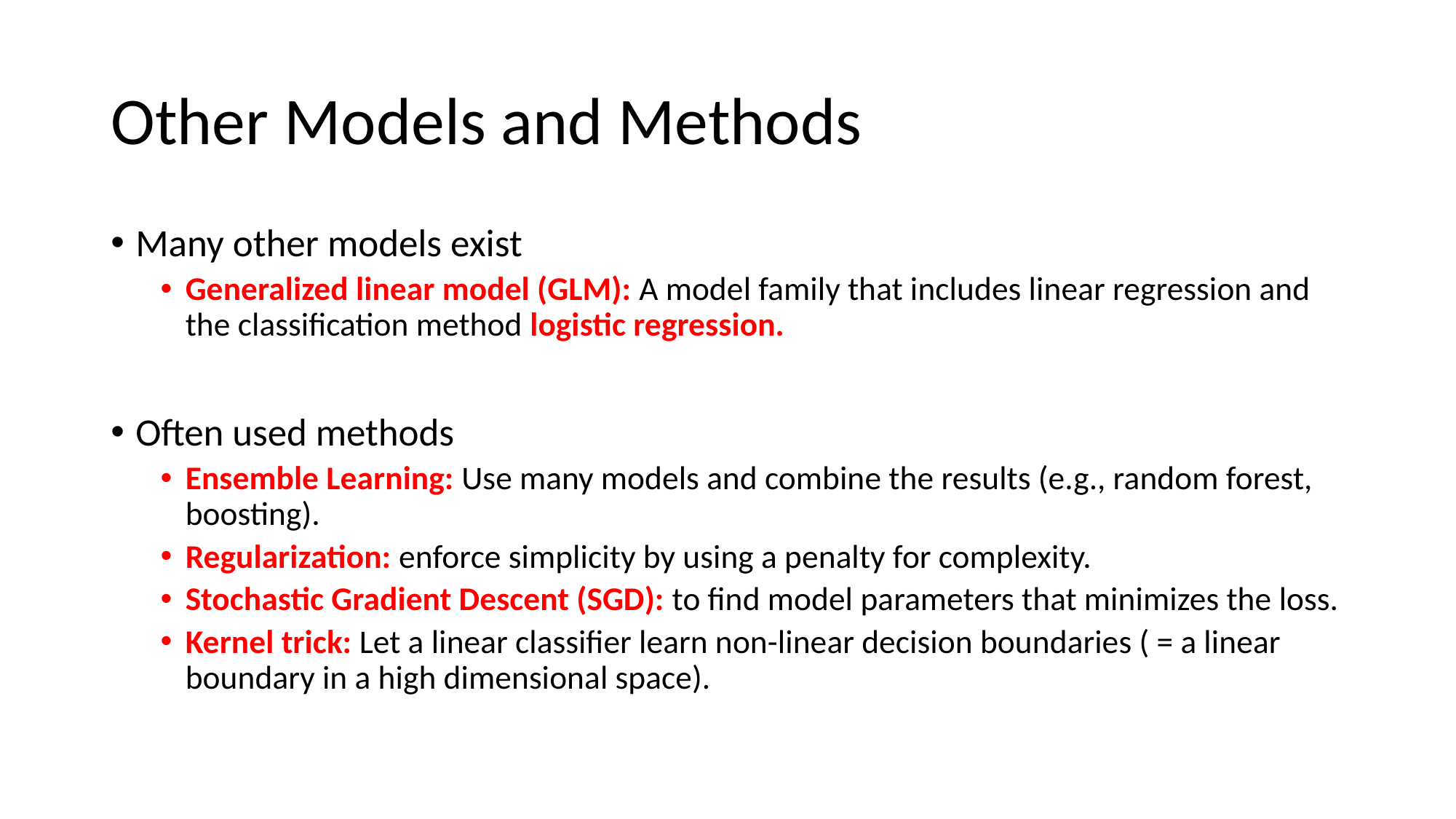

# Other Models and Methods
Many other models exist
Generalized linear model (GLM): A model family that includes linear regression and the classification method logistic regression.

Often used methods
Ensemble Learning: Use many models and combine the results (e.g., random forest, boosting).
Regularization: enforce simplicity by using a penalty for complexity.
Stochastic Gradient Descent (SGD): to find model parameters that minimizes the loss.
Kernel trick: Let a linear classifier learn non-linear decision boundaries ( = a linear boundary in a high dimensional space).